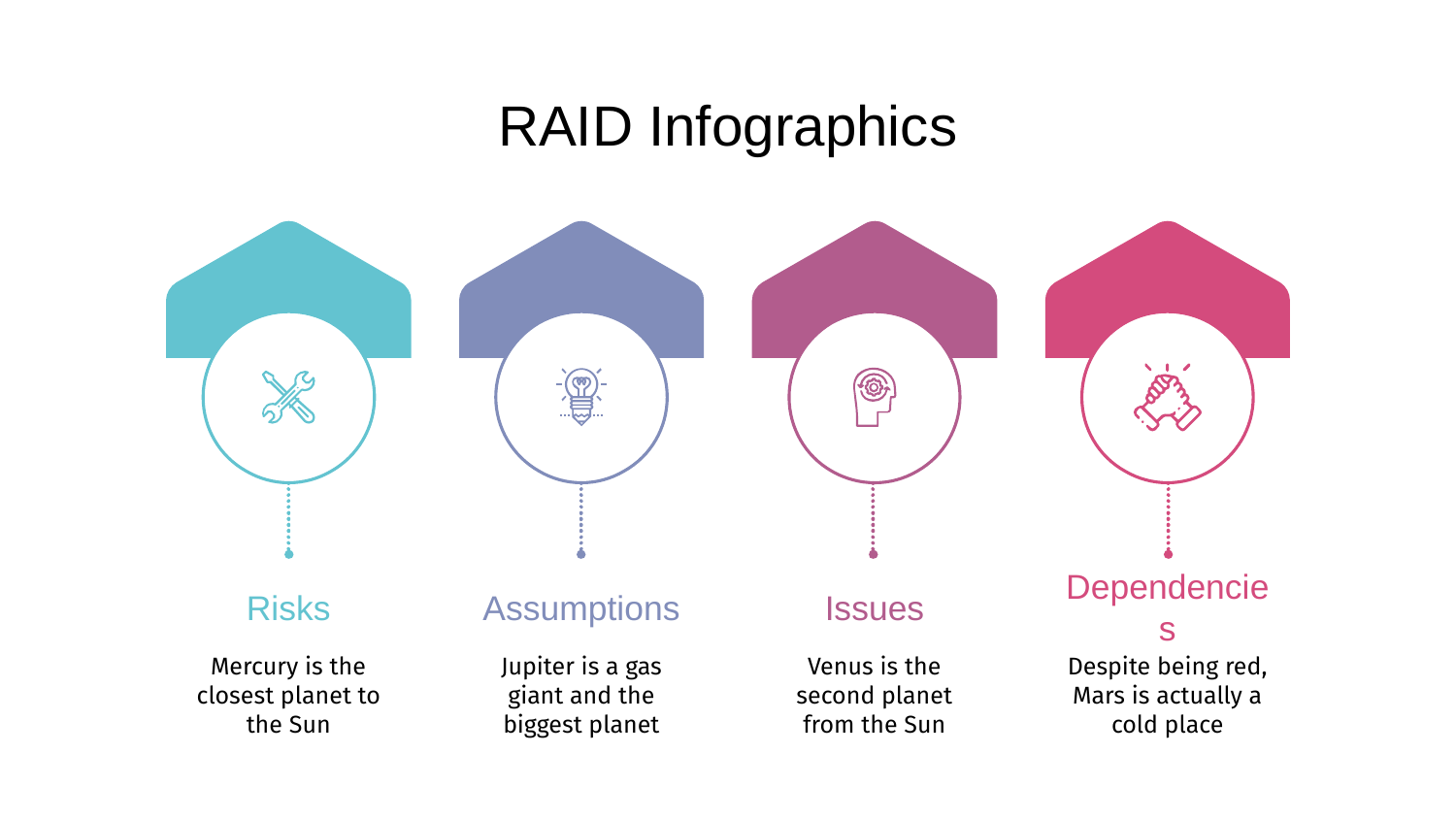

# RAID Infographics

Risks
Mercury is the closest planet to the Sun
Assumptions
Jupiter is a gas giant and the biggest planet
Issues
Venus is the second planet from the Sun
Dependencies
Despite being red, Mars is actually a cold place